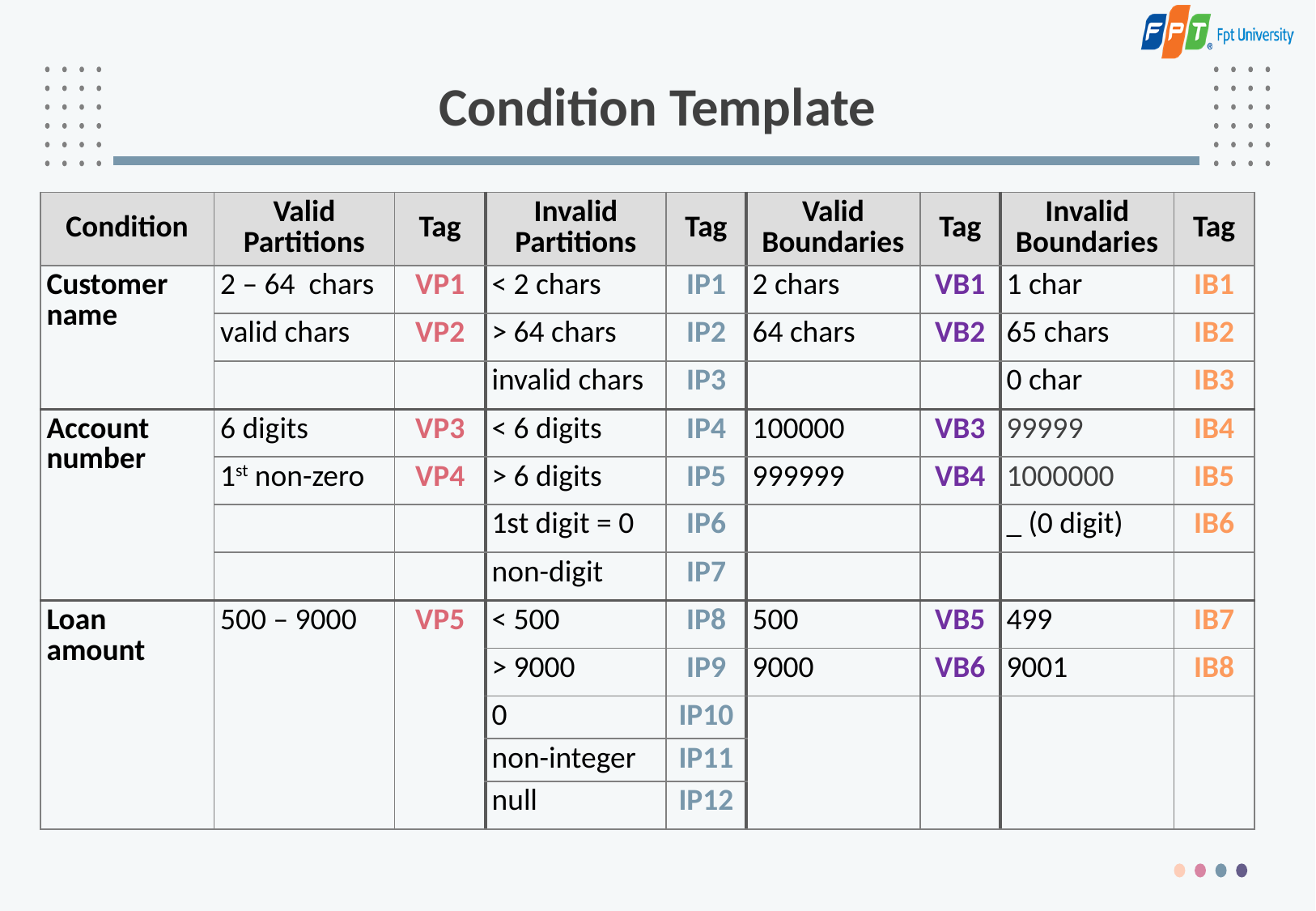

# Condition Template
| Condition | Valid Partitions | Tag | Invalid Partitions | Tag | Valid Boundaries | Tag | Invalid Boundaries | Tag |
| --- | --- | --- | --- | --- | --- | --- | --- | --- |
| Customer name | 2 – 64 chars | VP1 | < 2 chars | IP1 | 2 chars | VB1 | 1 char | IB1 |
|  | valid chars | VP2 | > 64 chars | IP2 | 64 chars | VB2 | 65 chars | IB2 |
|  |  |  | invalid chars | IP3 |  |  | 0 char | IB3 |
| Account number | 6 digits | VP3 | < 6 digits | IP4 | 100000 | VB3 | 99999 | IB4 |
|  | 1st non-zero | VP4 | > 6 digits | IP5 | 999999 | VB4 | 1000000 | IB5 |
|  |  |  | 1st digit = 0 | IP6 |  |  | \_ (0 digit) | IB6 |
|  |  |  | non-digit | IP7 |  |  |  |  |
| Loan amount | 500 – 9000 | VP5 | < 500 | IP8 | 500 | VB5 | 499 | IB7 |
|  |  |  | > 9000 | IP9 | 9000 | VB6 | 9001 | IB8 |
|  |  |  | 0 | IP10 |  |  |  |  |
|  |  |  | non-integer | IP11 |  |  |  |  |
|  |  |  | null | IP12 |  |  |  |  |